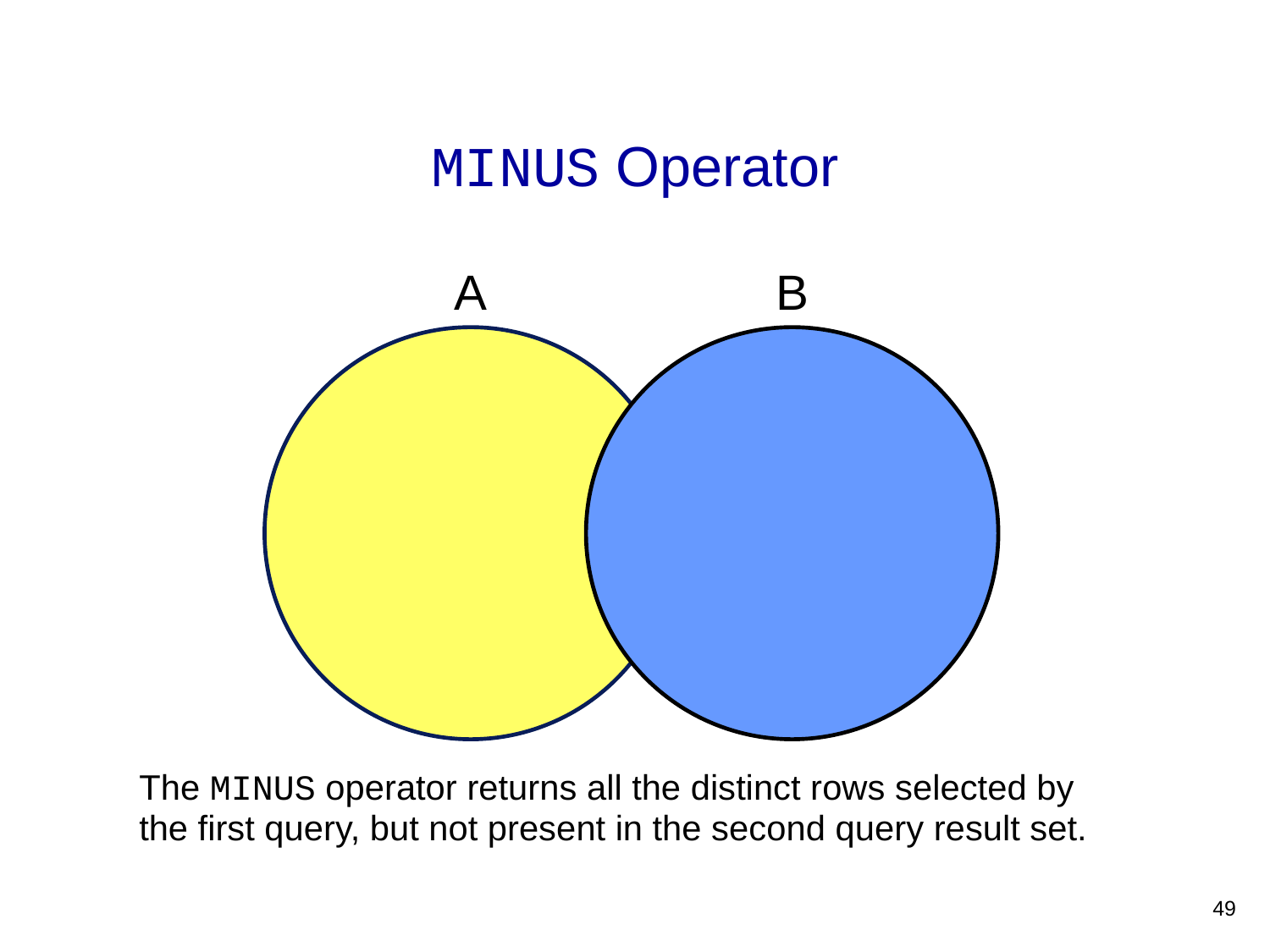

# MINUS Operator
A
B

The MINUS operator returns all the distinct rows selected by the first query, but not present in the second query result set.